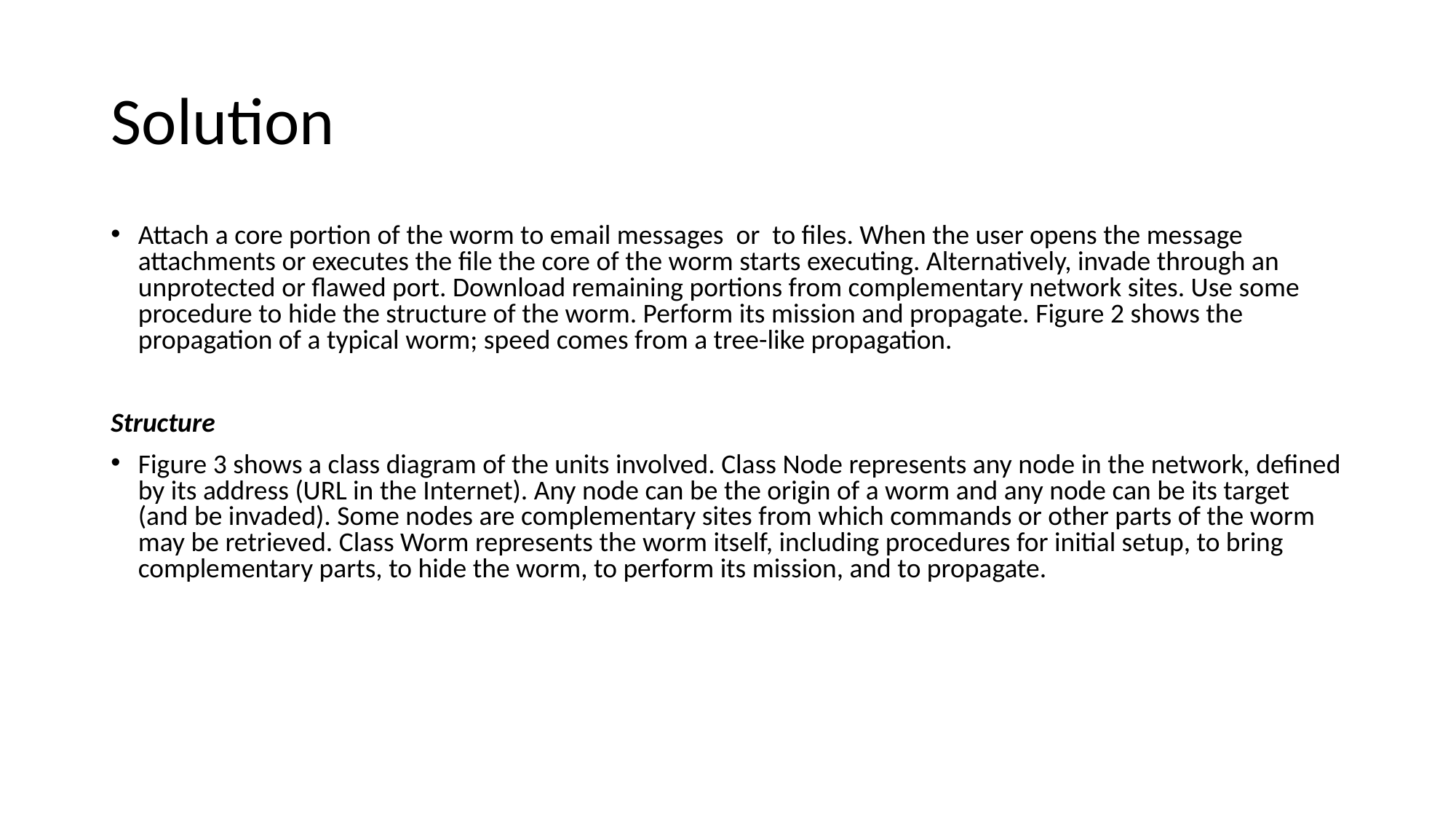

# Solution
Attach a core portion of the worm to email messages  or  to files. When the user opens the message attachments or executes the file the core of the worm starts executing. Alternatively, invade through an unprotected or flawed port. Download remaining portions from complementary network sites. Use some procedure to hide the structure of the worm. Perform its mission and propagate. Figure 2 shows the propagation of a typical worm; speed comes from a tree-like propagation.

Structure
Figure 3 shows a class diagram of the units involved. Class Node represents any node in the network, defined by its address (URL in the Internet). Any node can be the origin of a worm and any node can be its target (and be invaded). Some nodes are complementary sites from which commands or other parts of the worm may be retrieved. Class Worm represents the worm itself, including procedures for initial setup, to bring complementary parts, to hide the worm, to perform its mission, and to propagate.